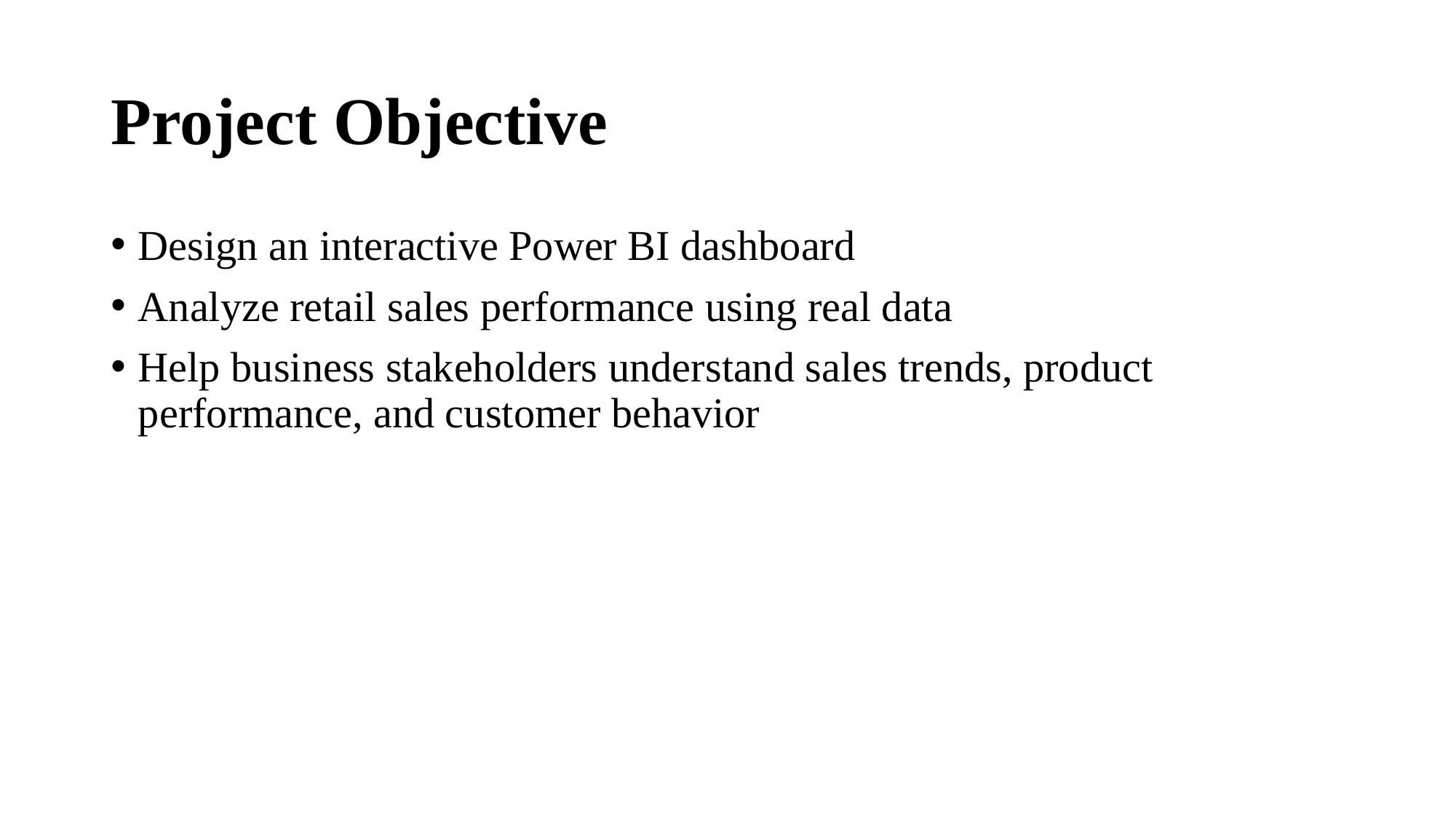

# Project Objective
Design an interactive Power BI dashboard
Analyze retail sales performance using real data
Help business stakeholders understand sales trends, product performance, and customer behavior